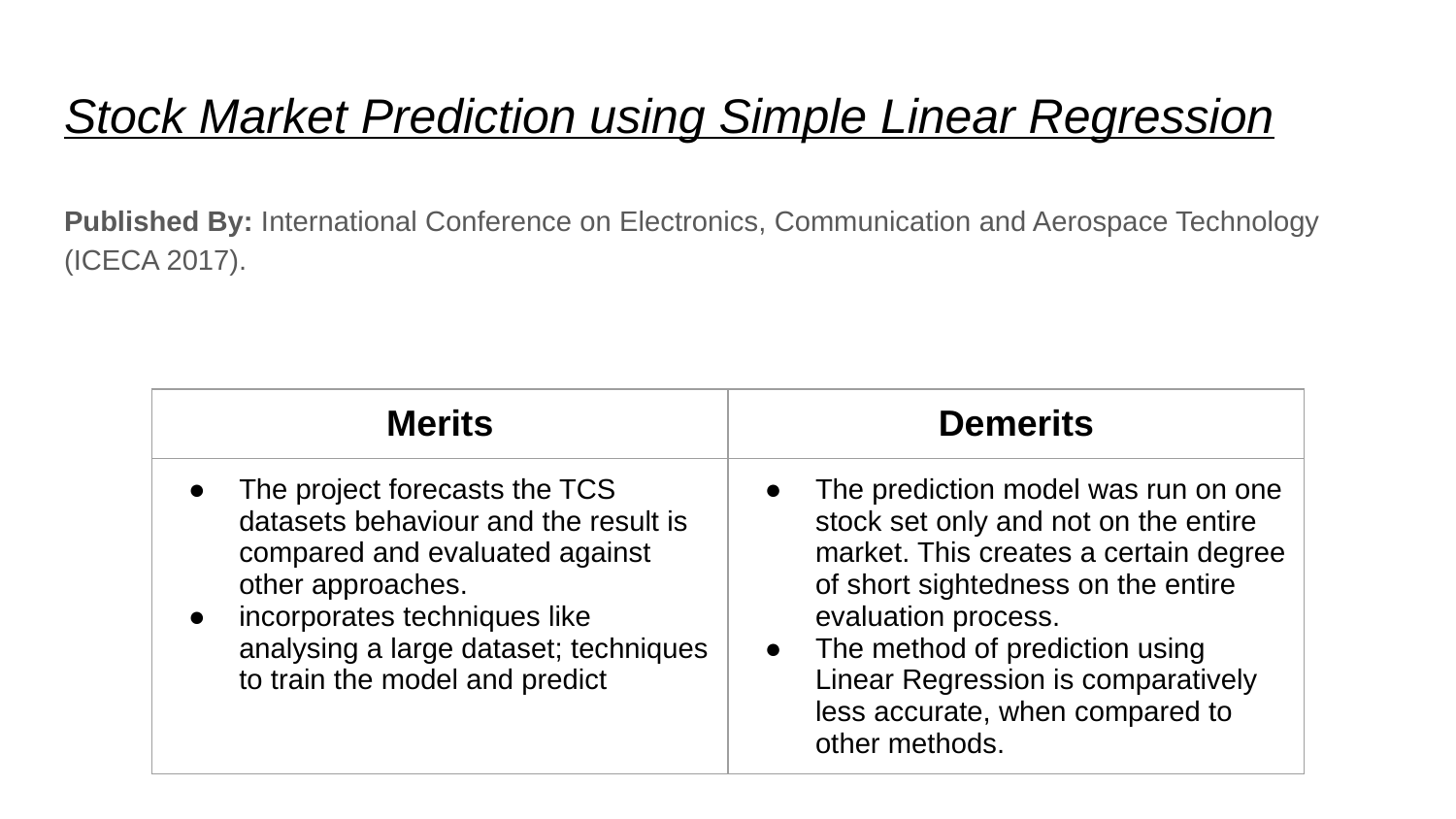

# Stock Market Prediction using Simple Linear Regression
Published By: International Conference on Electronics, Communication and Aerospace Technology (ICECA 2017).

| Merits | Demerits |
| --- | --- |
| The project forecasts the TCS datasets behaviour and the result is compared and evaluated against other approaches. incorporates techniques like analysing a large dataset; techniques to train the model and predict | The prediction model was run on one stock set only and not on the entire market. This creates a certain degree of short sightedness on the entire evaluation process. The method of prediction using Linear Regression is comparatively less accurate, when compared to other methods. |